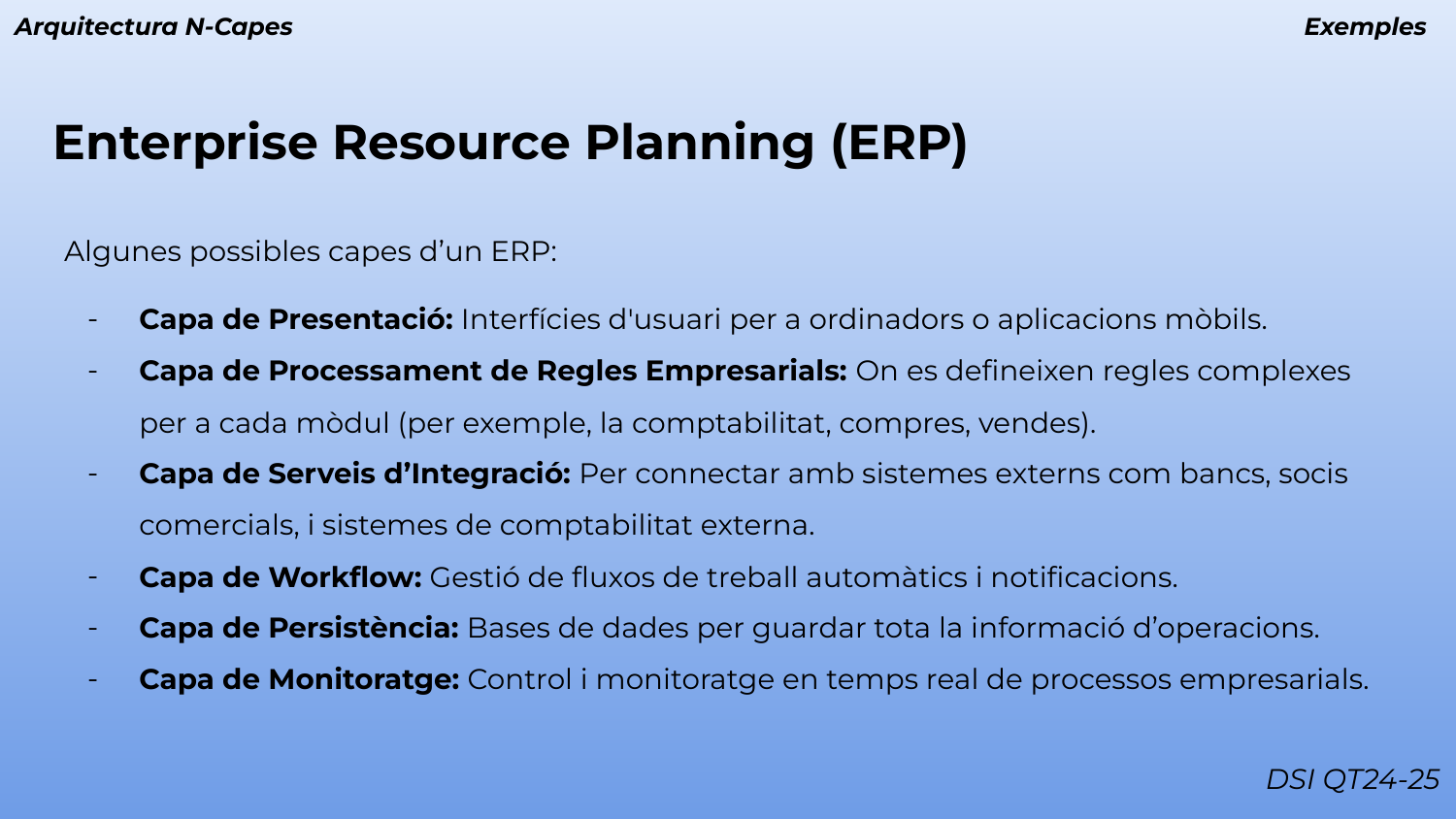

Arquitectura N-Capes
Exemples
# Enterprise Resource Planning (ERP)
Algunes possibles capes d’un ERP:
Capa de Presentació: Interfícies d'usuari per a ordinadors o aplicacions mòbils.
Capa de Processament de Regles Empresarials: On es defineixen regles complexes per a cada mòdul (per exemple, la comptabilitat, compres, vendes).
Capa de Serveis d’Integració: Per connectar amb sistemes externs com bancs, socis comercials, i sistemes de comptabilitat externa.
Capa de Workflow: Gestió de fluxos de treball automàtics i notificacions.
Capa de Persistència: Bases de dades per guardar tota la informació d’operacions.
Capa de Monitoratge: Control i monitoratge en temps real de processos empresarials.
DSI QT24-25